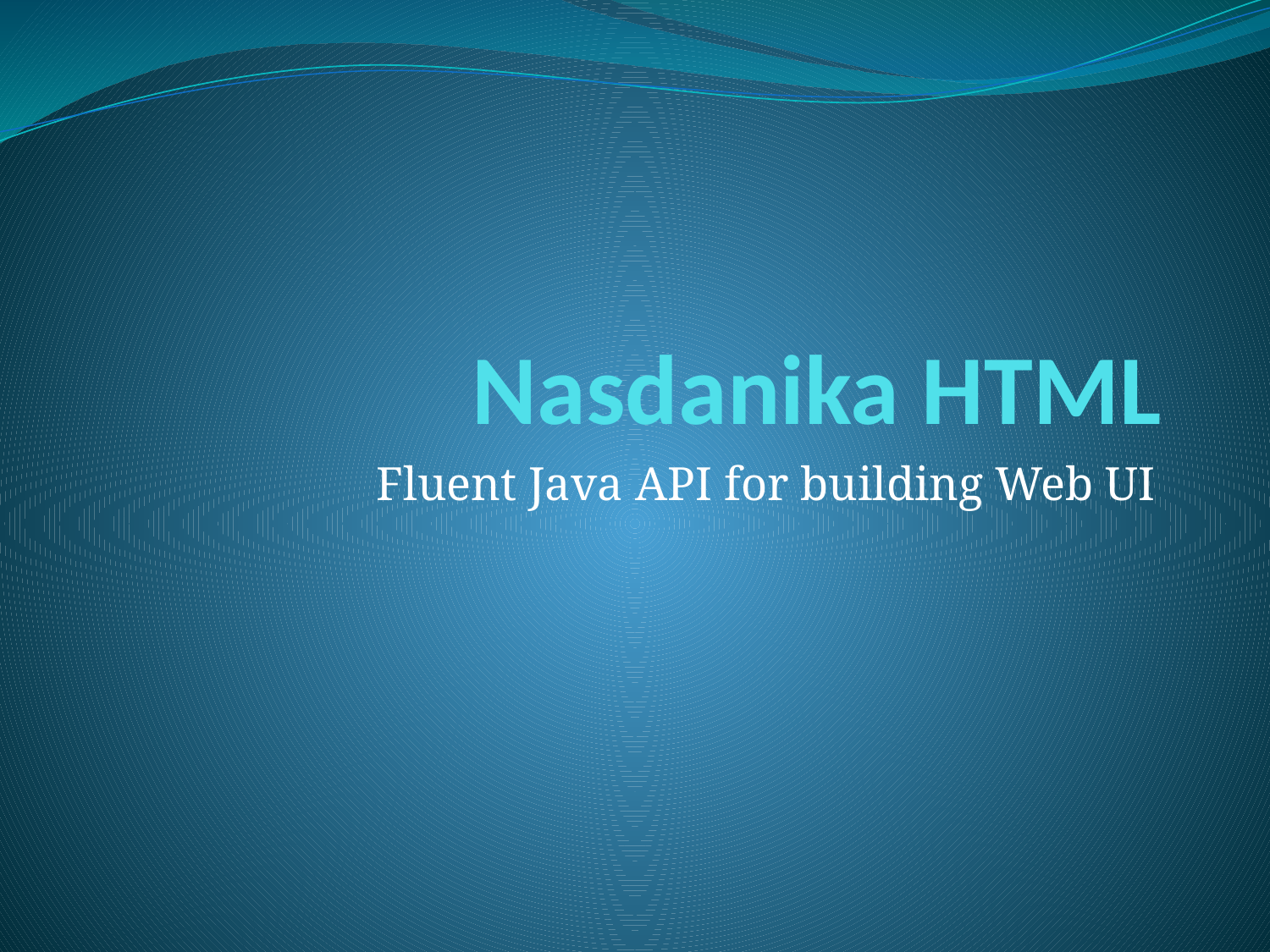

# Nasdanika HTML
Fluent Java API for building Web UI